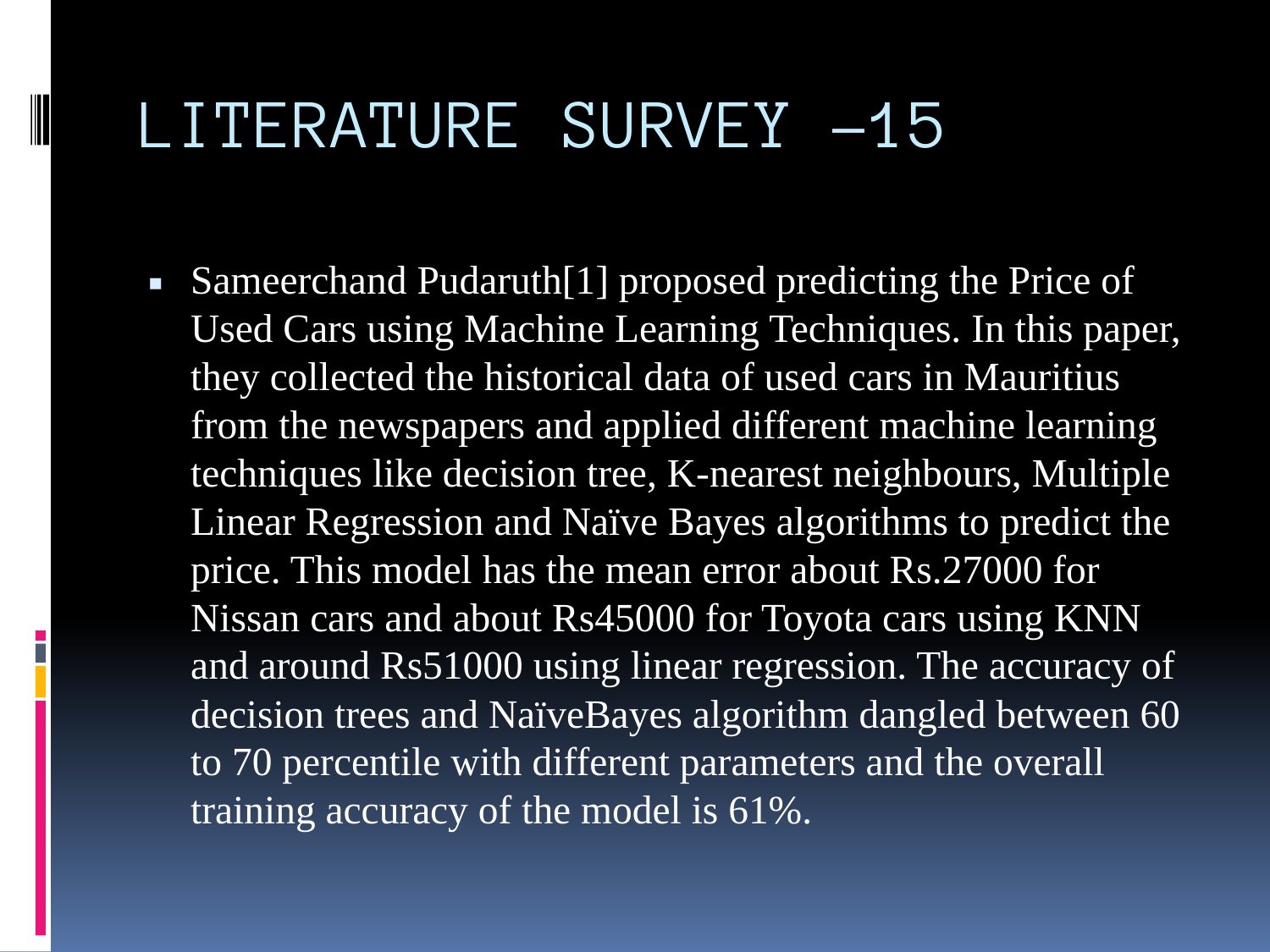

# LITERATURE SURVEY -15
Sameerchand Pudaruth[1] proposed predicting the Price of Used Cars using Machine Learning Techniques. In this paper, they collected the historical data of used cars in Mauritius from the newspapers and applied different machine learning techniques like decision tree, K-nearest neighbours, Multiple Linear Regression and Naïve Bayes algorithms to predict the price. This model has the mean error about Rs.27000 for Nissan cars and about Rs45000 for Toyota cars using KNN and around Rs51000 using linear regression. The accuracy of decision trees and NaïveBayes algorithm dangled between 60 to 70 percentile with different parameters and the overall training accuracy of the model is 61%.